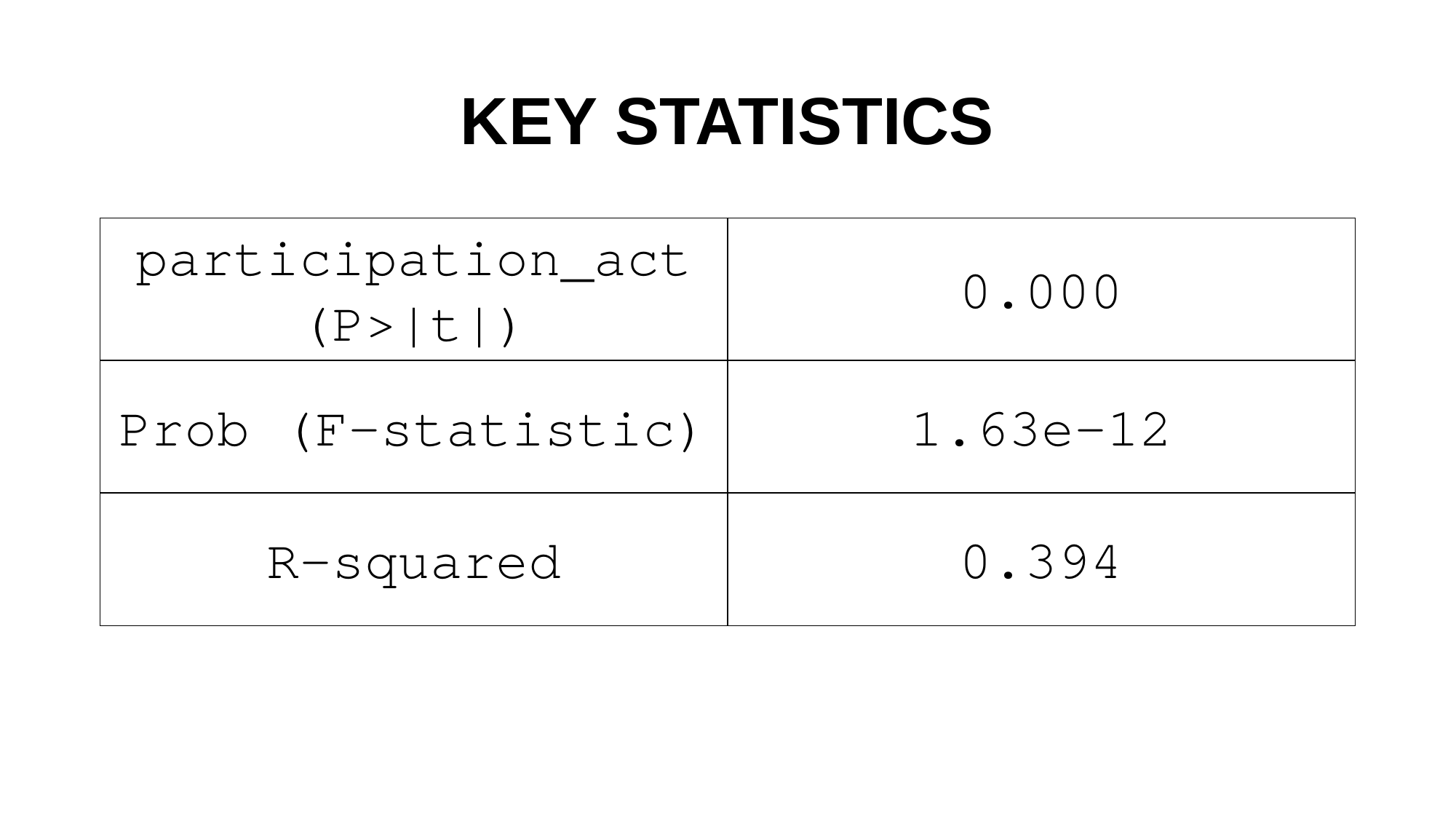

# KEY STATISTICS
| participation\_act (P>|t|) | 0.000 |
| --- | --- |
| Prob (F-statistic) | 1.63e-12 |
| R-squared | 0.394 |